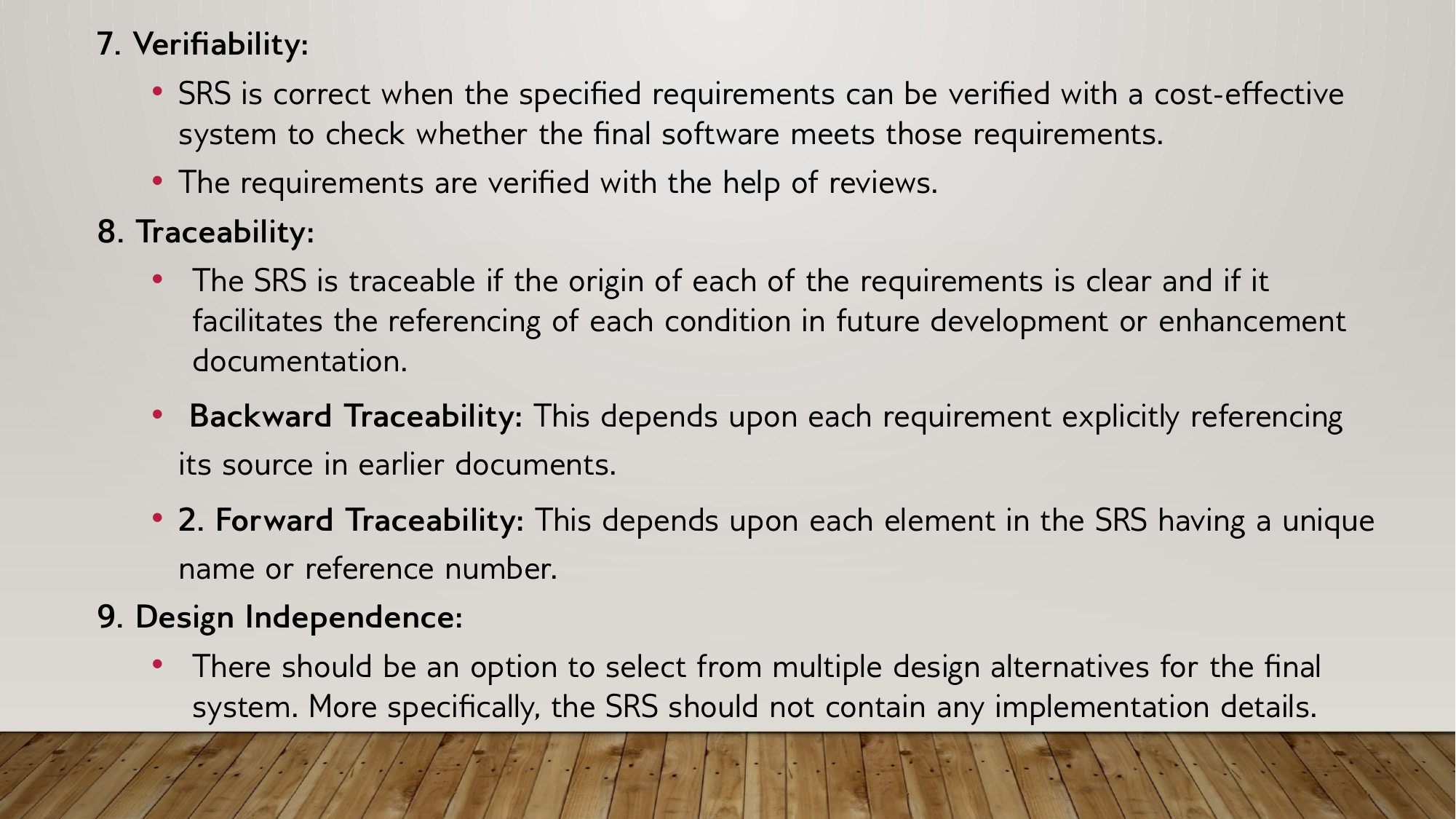

7. Verifiability:
SRS is correct when the specified requirements can be verified with a cost-effective system to check whether the final software meets those requirements.
The requirements are verified with the help of reviews.
8. Traceability:
The SRS is traceable if the origin of each of the requirements is clear and if it facilitates the referencing of each condition in future development or enhancement documentation.
 Backward Traceability: This depends upon each requirement explicitly referencing its source in earlier documents.
2. Forward Traceability: This depends upon each element in the SRS having a unique name or reference number.
9. Design Independence:
There should be an option to select from multiple design alternatives for the final system. More specifically, the SRS should not contain any implementation details.